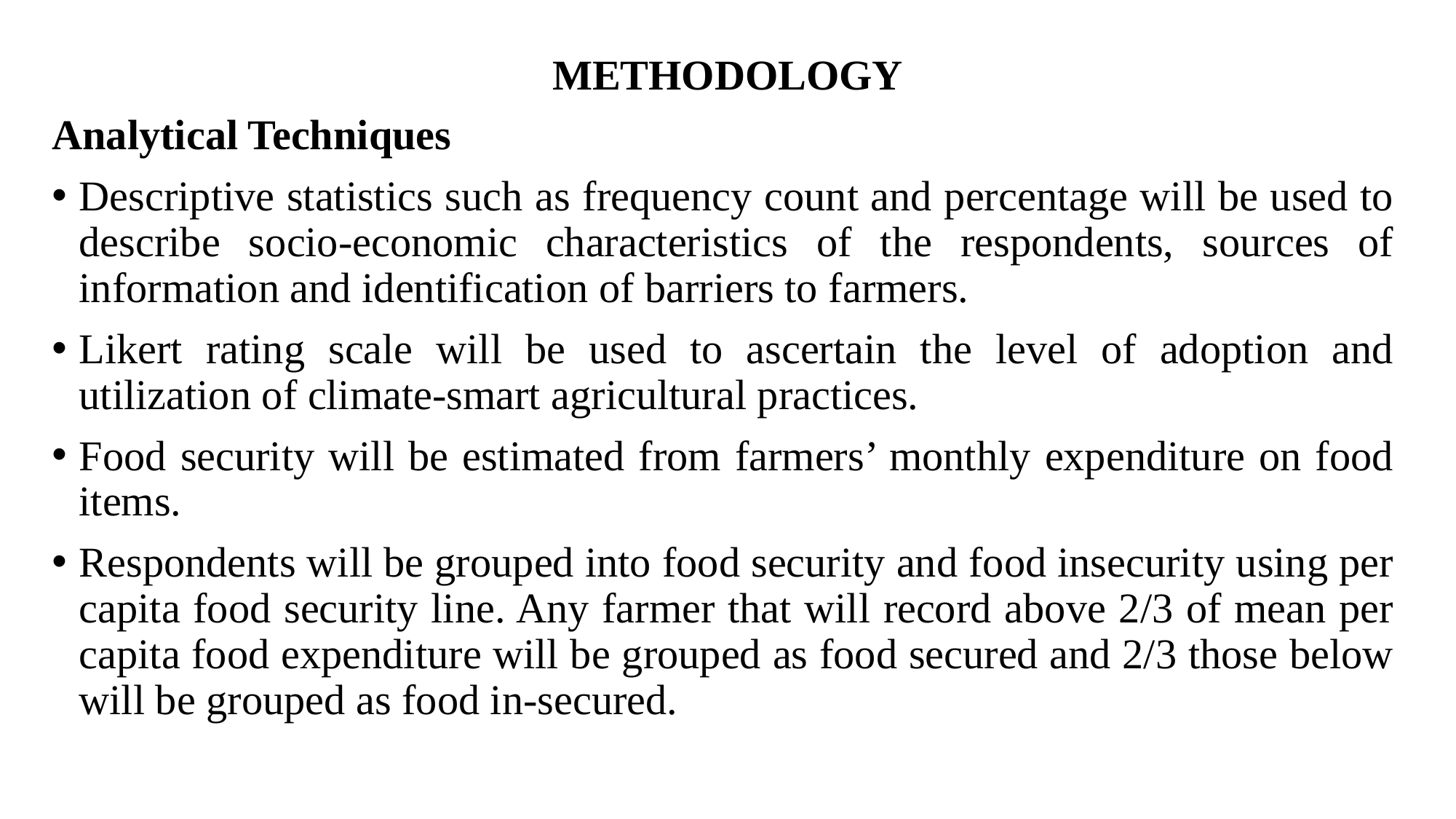

# METHODOLOGY
Analytical Techniques
Descriptive statistics such as frequency count and percentage will be used to describe socio-economic characteristics of the respondents, sources of information and identification of barriers to farmers.
Likert rating scale will be used to ascertain the level of adoption and utilization of climate-smart agricultural practices.
Food security will be estimated from farmers’ monthly expenditure on food items.
Respondents will be grouped into food security and food insecurity using per capita food security line. Any farmer that will record above 2/3 of mean per capita food expenditure will be grouped as food secured and 2/3 those below will be grouped as food in-secured.